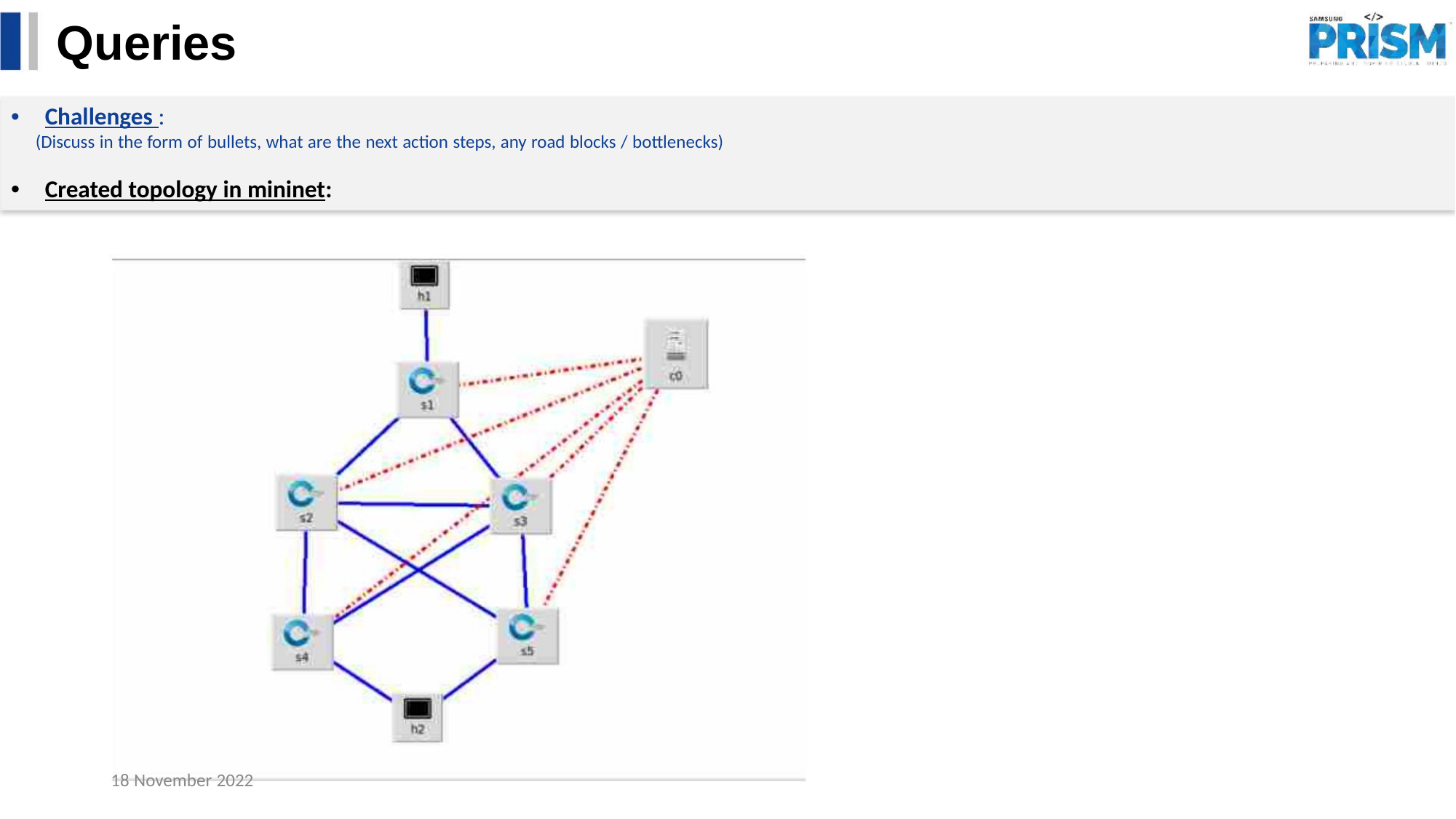

Queries
• Challenges :
(Discuss in the form of bullets, what are the next action steps, any road blocks / bottlenecks)
• Created topology in mininet:
18 November 2022